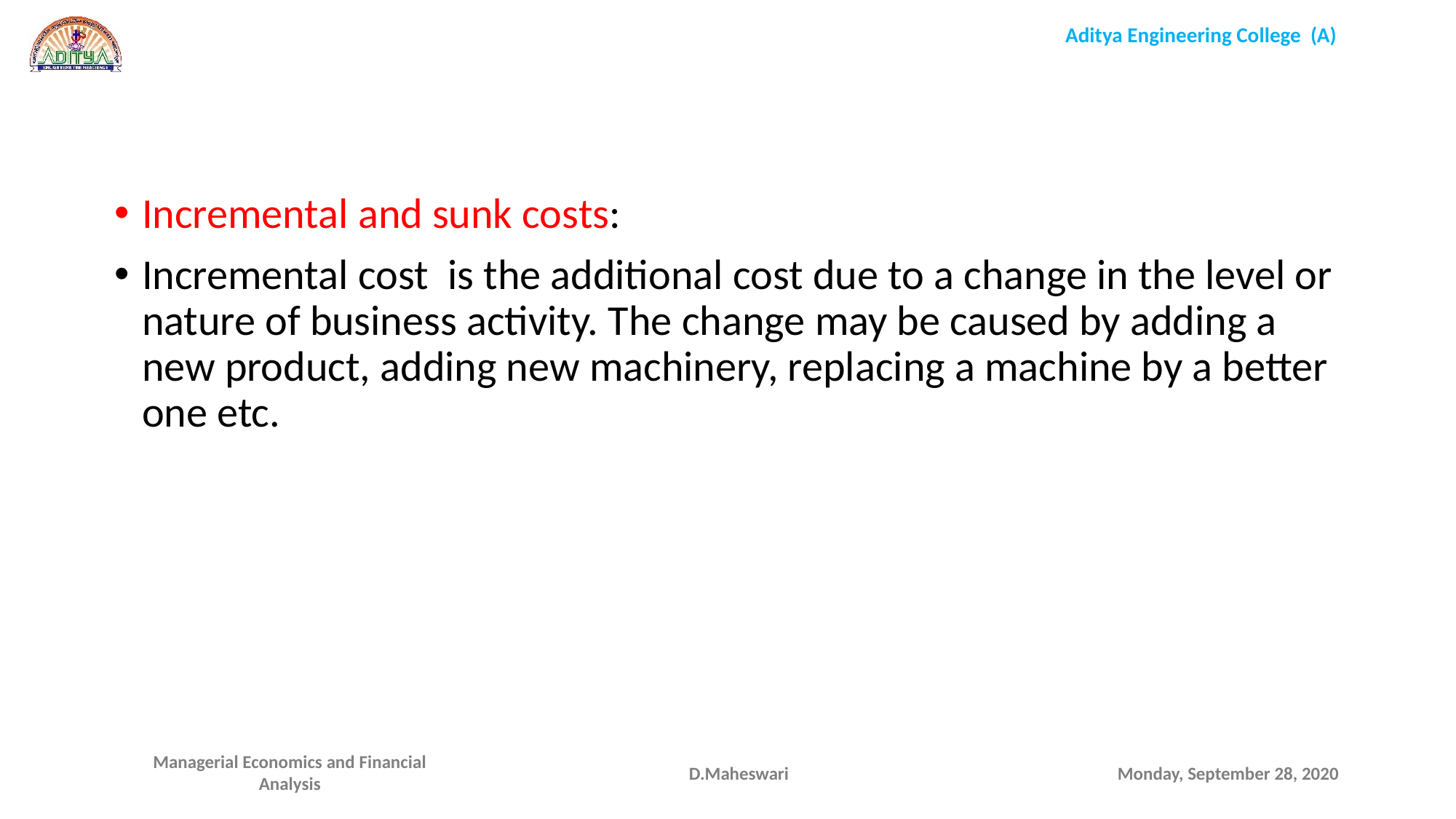

Incremental and sunk costs:
Incremental cost  is the additional cost due to a change in the level or nature of business activity. The change may be caused by adding a new product, adding new machinery, replacing a machine by a better one etc.
D.Maheswari
Monday, September 28, 2020